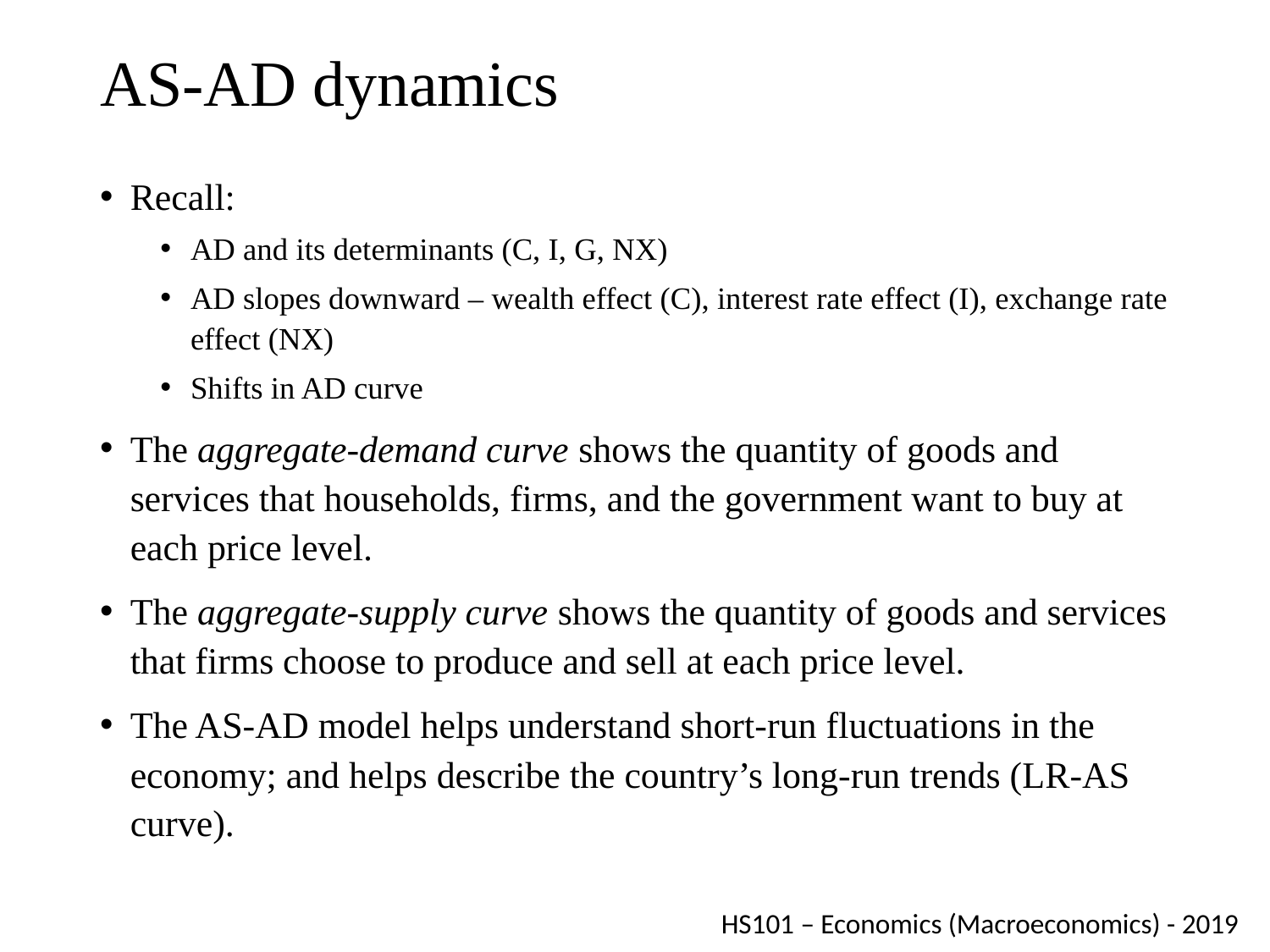

# AS-AD dynamics
Recall:
AD and its determinants (C, I, G, NX)
AD slopes downward – wealth effect (C), interest rate effect (I), exchange rate effect (NX)
Shifts in AD curve
The aggregate-demand curve shows the quantity of goods and services that households, firms, and the government want to buy at each price level.
The aggregate-supply curve shows the quantity of goods and services that firms choose to produce and sell at each price level.
The AS-AD model helps understand short-run fluctuations in the economy; and helps describe the country’s long-run trends (LR-AS curve).
HS101 – Economics (Macroeconomics) - 2019